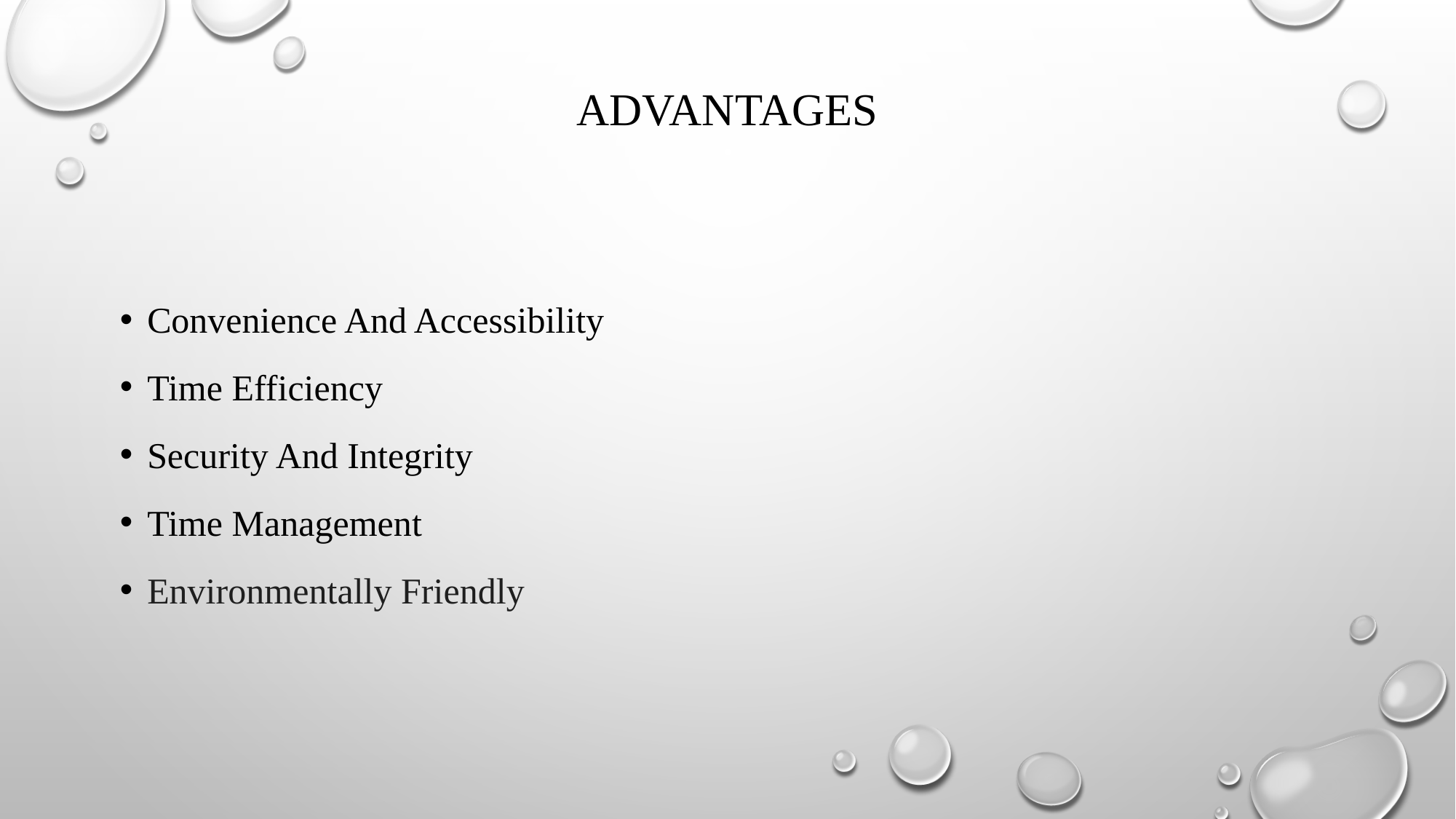

# Advantages
Convenience And Accessibility
Time Efficiency
Security And Integrity
Time Management
Environmentally Friendly